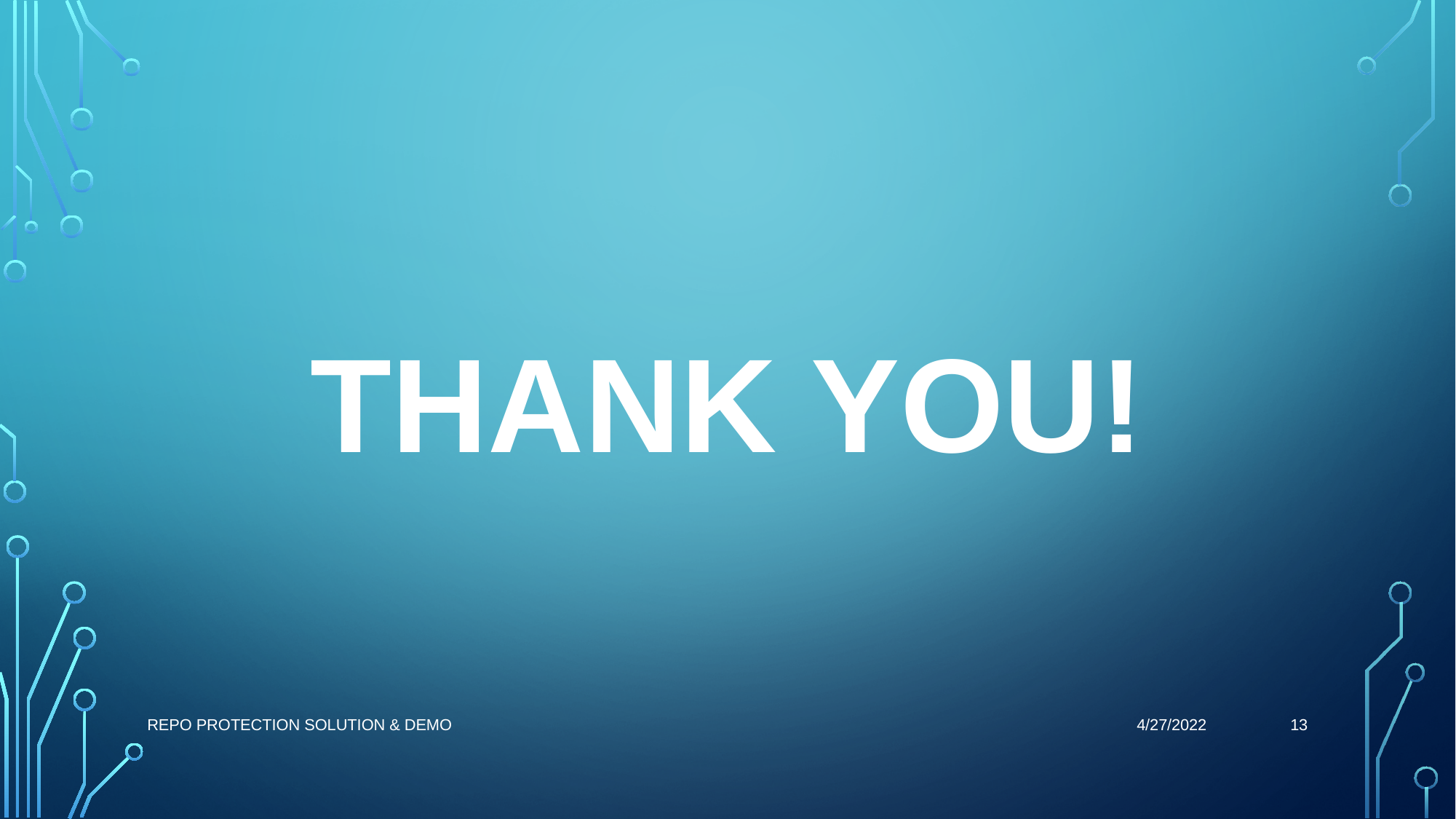

# Thank you!
13
Repo Protection Solution & Demo
4/27/2022